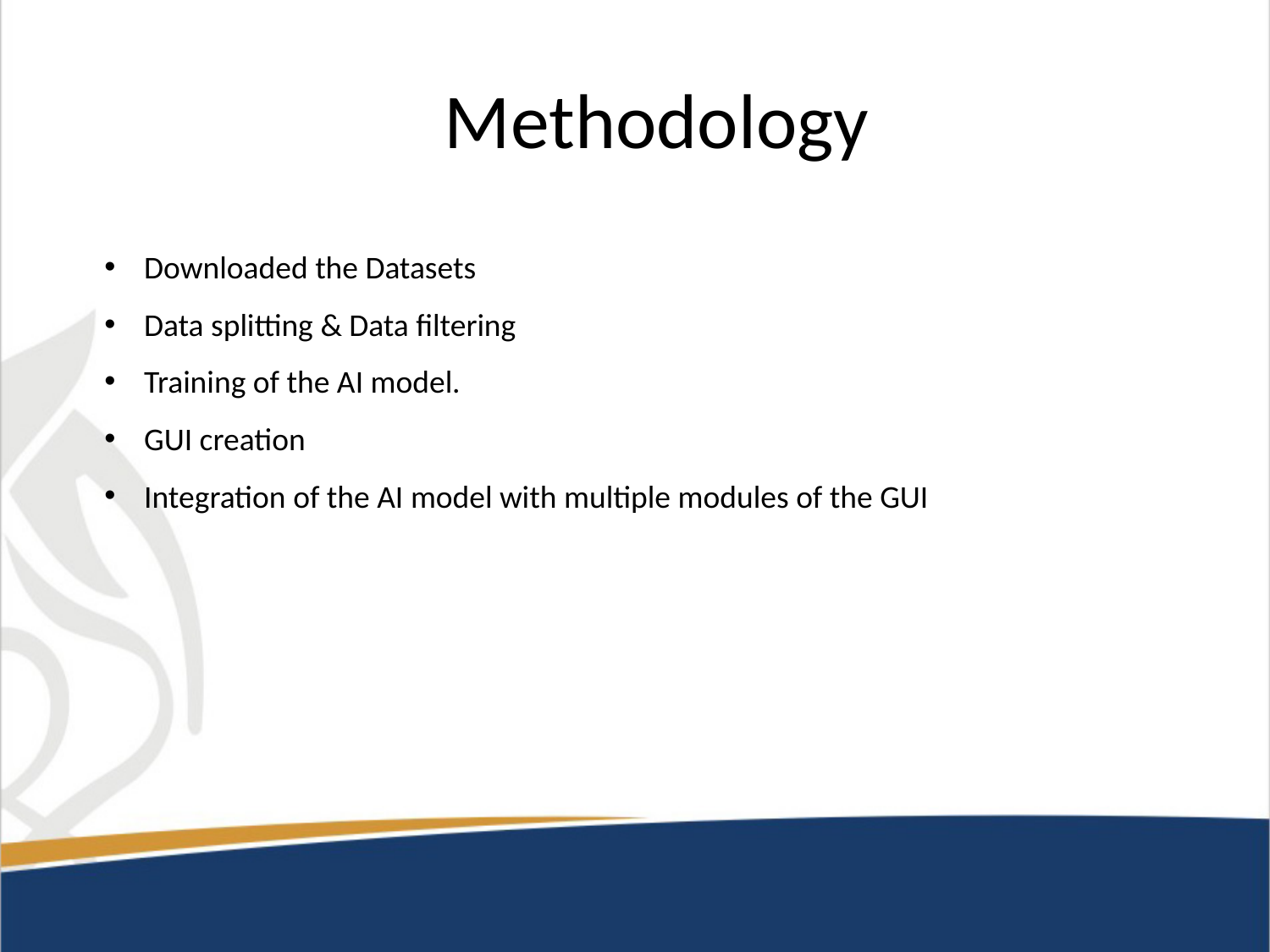

# Methodology
Downloaded the Datasets
Data splitting & Data filtering
Training of the AI model.
GUI creation
Integration of the AI model with multiple modules of the GUI